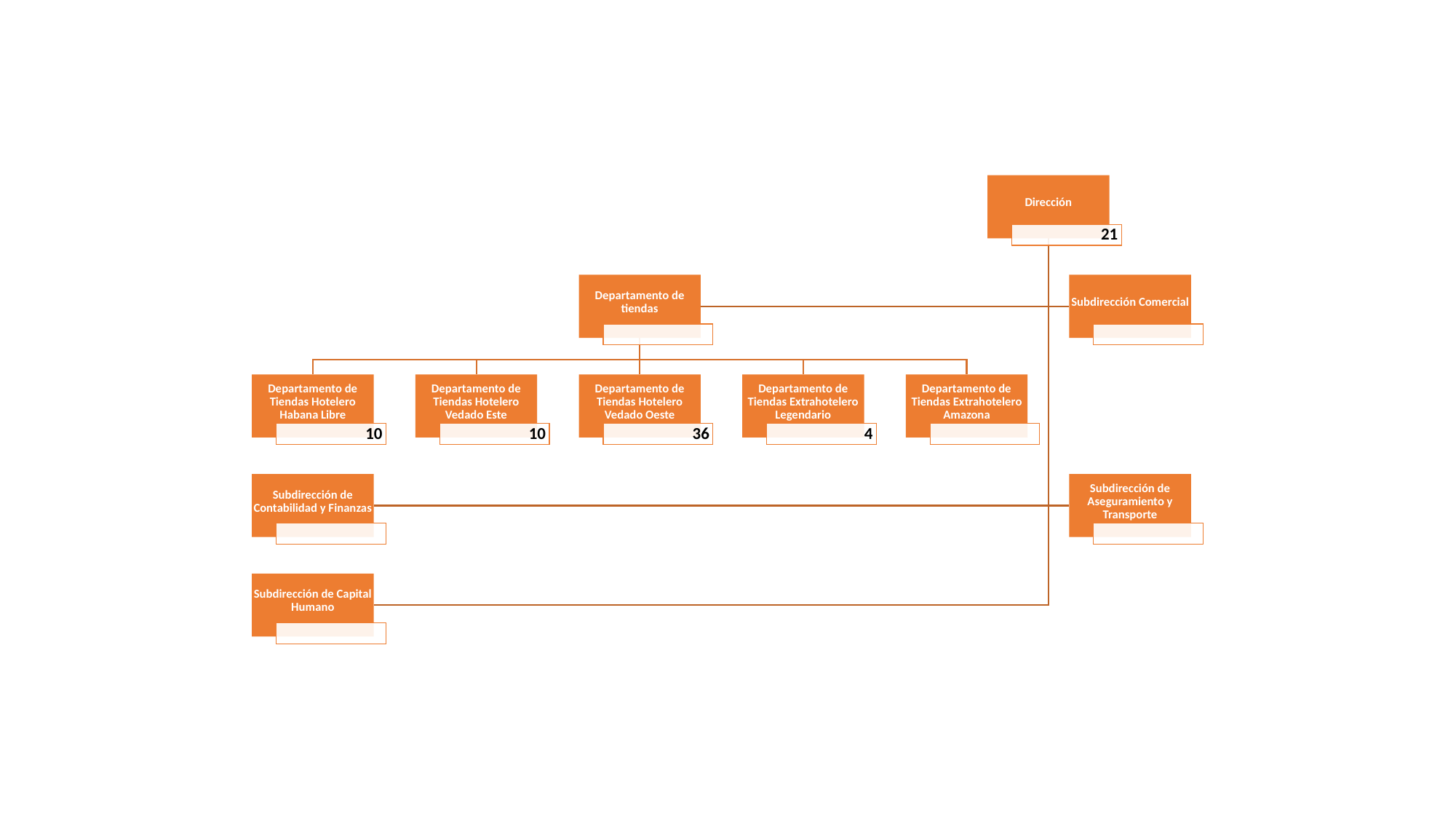

Dirección
21
Departamento de tiendas

Departamento de Tiendas Hotelero Habana Libre
10
Departamento de Tiendas Hotelero Vedado Este
10
Departamento de Tiendas Hotelero Vedado Oeste
36
Departamento de Tiendas Extrahotelero Legendario
4
Departamento de Tiendas Extrahotelero Amazona

Subdirección Comercial

Subdirección de Contabilidad y Finanzas

Subdirección de Aseguramiento y Transporte

Subdirección de Capital Humano